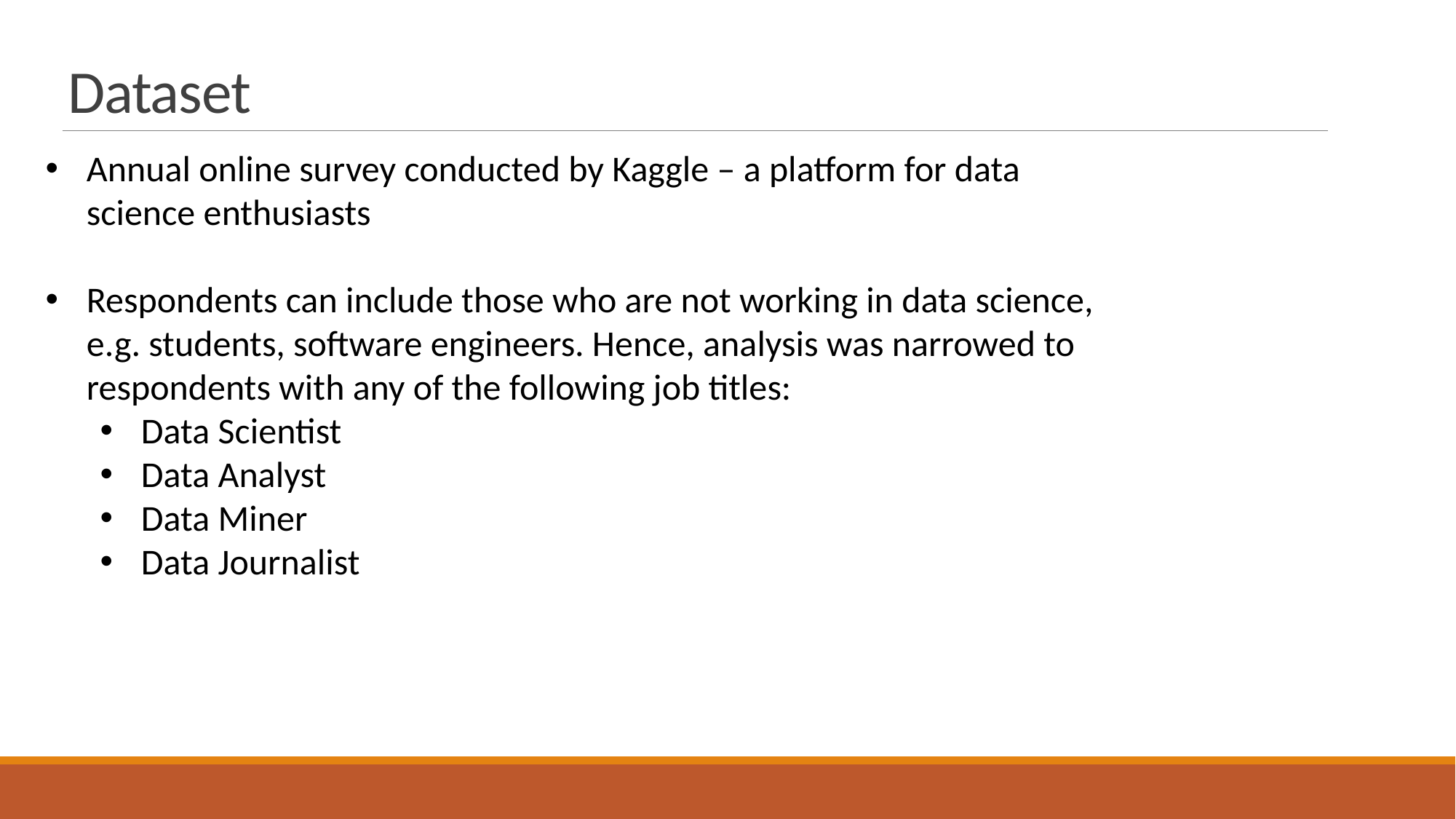

# Dataset
Annual online survey conducted by Kaggle – a platform for data science enthusiasts

Respondents can include those who are not working in data science, e.g. students, software engineers. Hence, analysis was narrowed to respondents with any of the following job titles:
Data Scientist
Data Analyst
Data Miner
Data Journalist